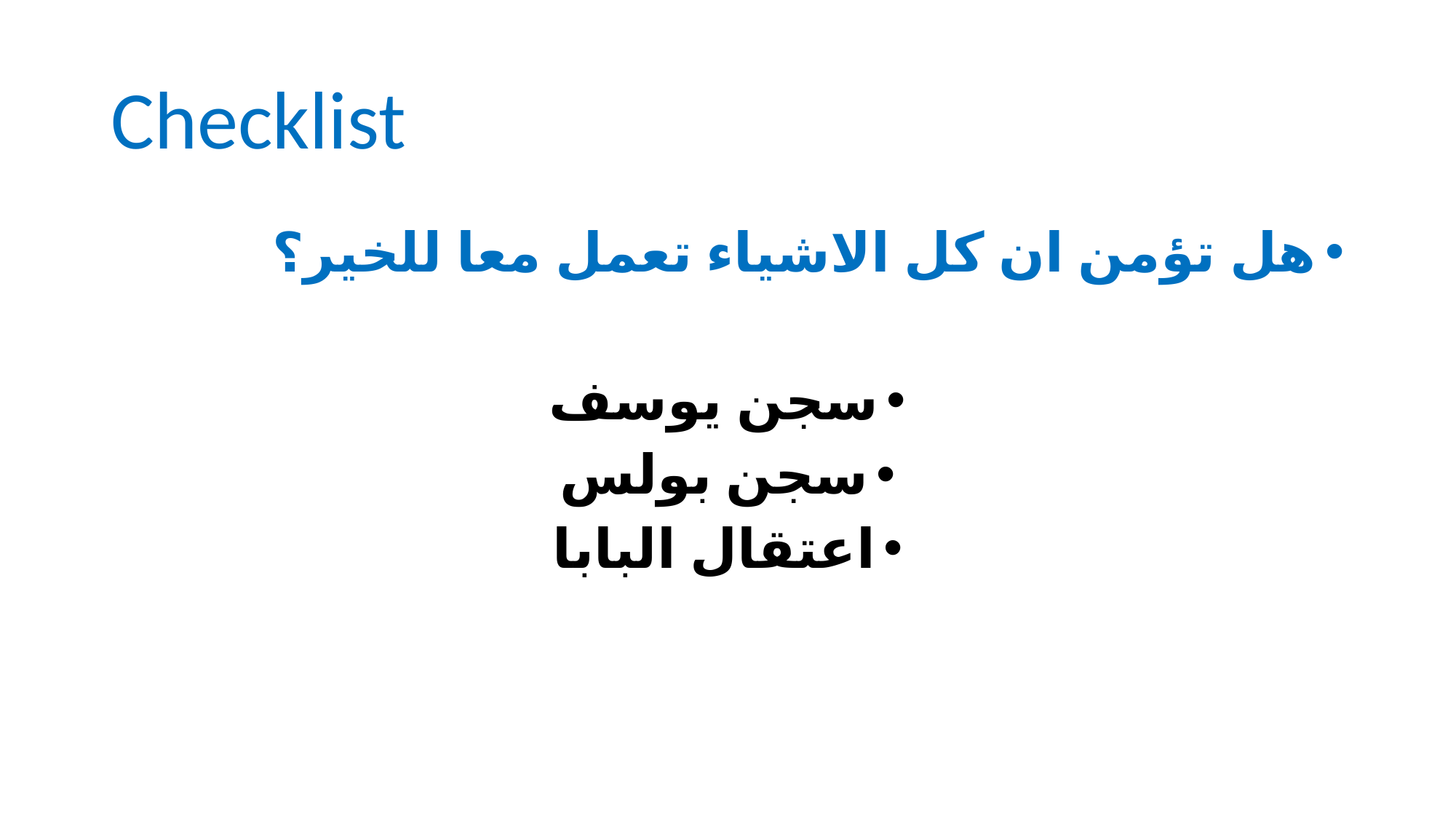

# Checklist
هل تؤمن ان كل الاشياء تعمل معا للخير؟

سجن يوسف
سجن بولس
اعتقال البابا